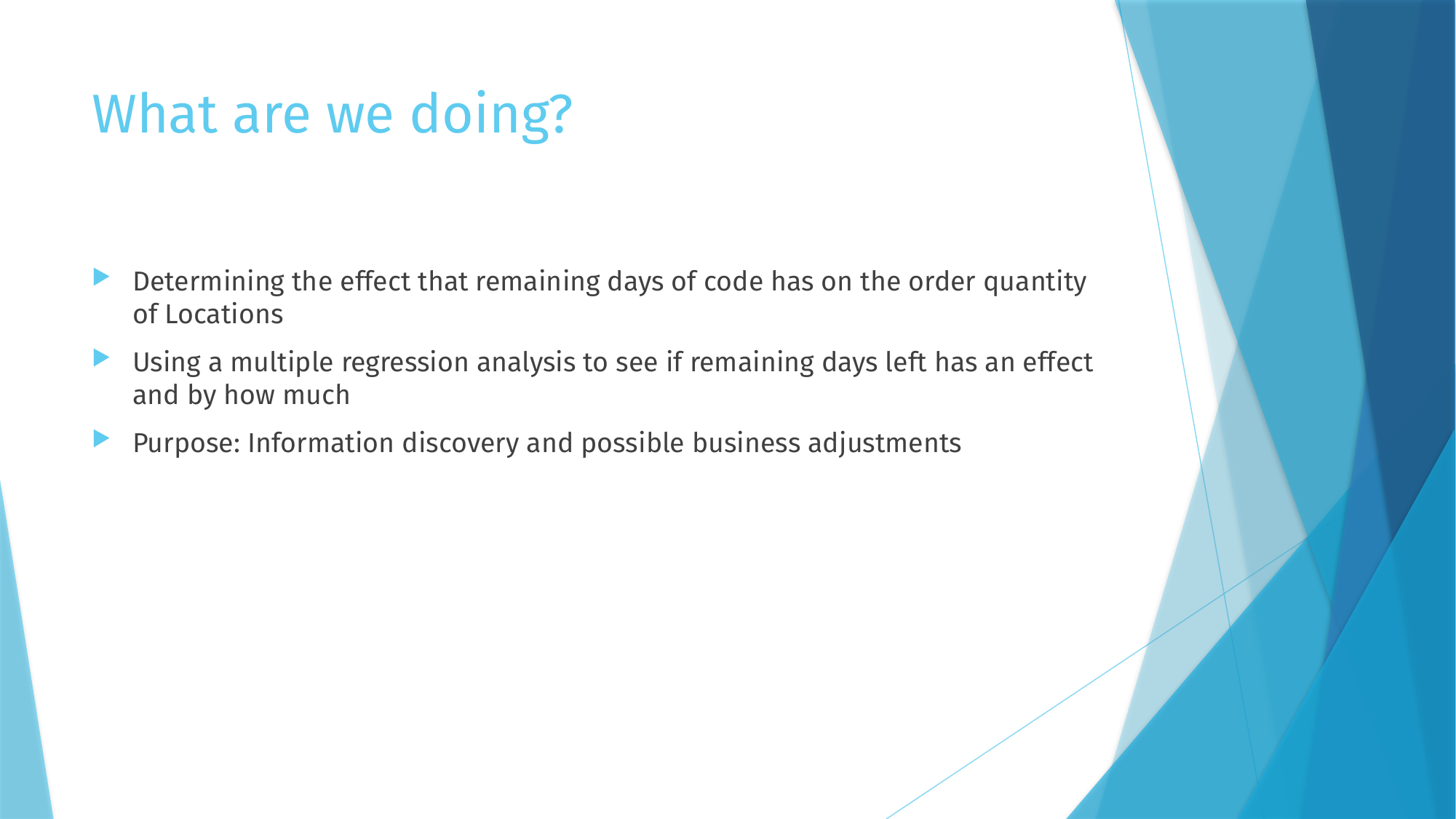

# What are we doing?
Determining the effect that remaining days of code has on the order quantity of Locations
Using a multiple regression analysis to see if remaining days left has an effect and by how much
Purpose: Information discovery and possible business adjustments